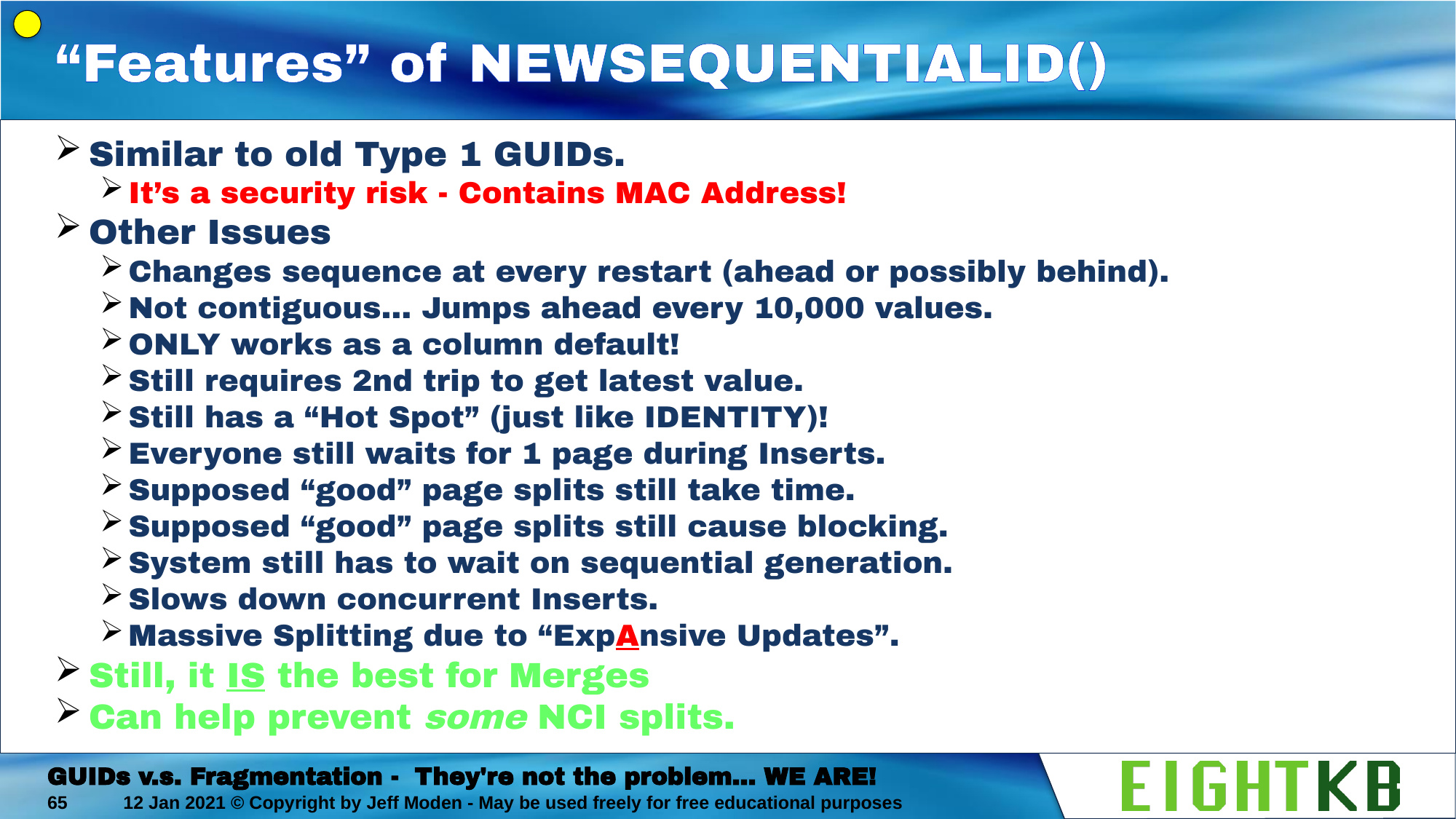

# “Features” of NEWSEQUENTIALID()
Similar to old Type 1 GUIDs.
It’s a security risk - Contains MAC Address!
Other Issues
Changes sequence at every restart (ahead or possibly behind).
Not contiguous… Jumps ahead every 10,000 values.
ONLY works as a column default!
Still requires 2nd trip to get latest value.
Still has a “Hot Spot” (just like IDENTITY)!
Everyone still waits for 1 page during Inserts.
Supposed “good” page splits still take time.
Supposed “good” page splits still cause blocking.
System still has to wait on sequential generation.
Slows down concurrent Inserts.
Massive Splitting due to “ExpAnsive Updates”.
Still, it IS the best for Merges
Can help prevent some NCI splits.

GUIDs v.s. Fragmentation -  They're not the problem... WE ARE!
65
12 Jan 2021 © Copyright by Jeff Moden - May be used freely for free educational purposes